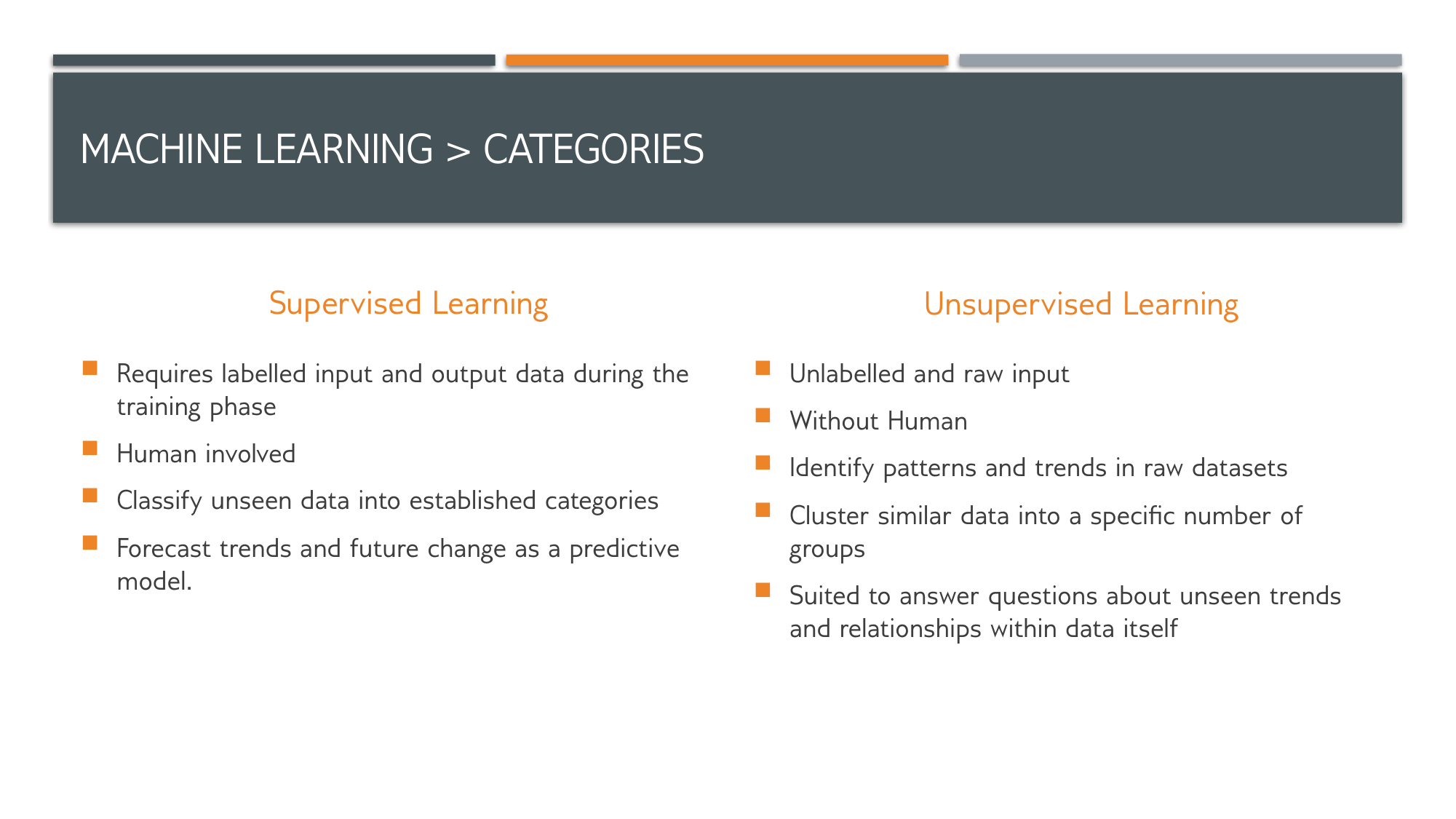

# Machine learning > categories
Supervised Learning
Unsupervised Learning
Requires labelled input and output data during the training phase
Human involved
Classify unseen data into established categories
Forecast trends and future change as a predictive model.
Unlabelled and raw input
Without Human
Identify patterns and trends in raw datasets
Cluster similar data into a specific number of groups
Suited to answer questions about unseen trends and relationships within data itself